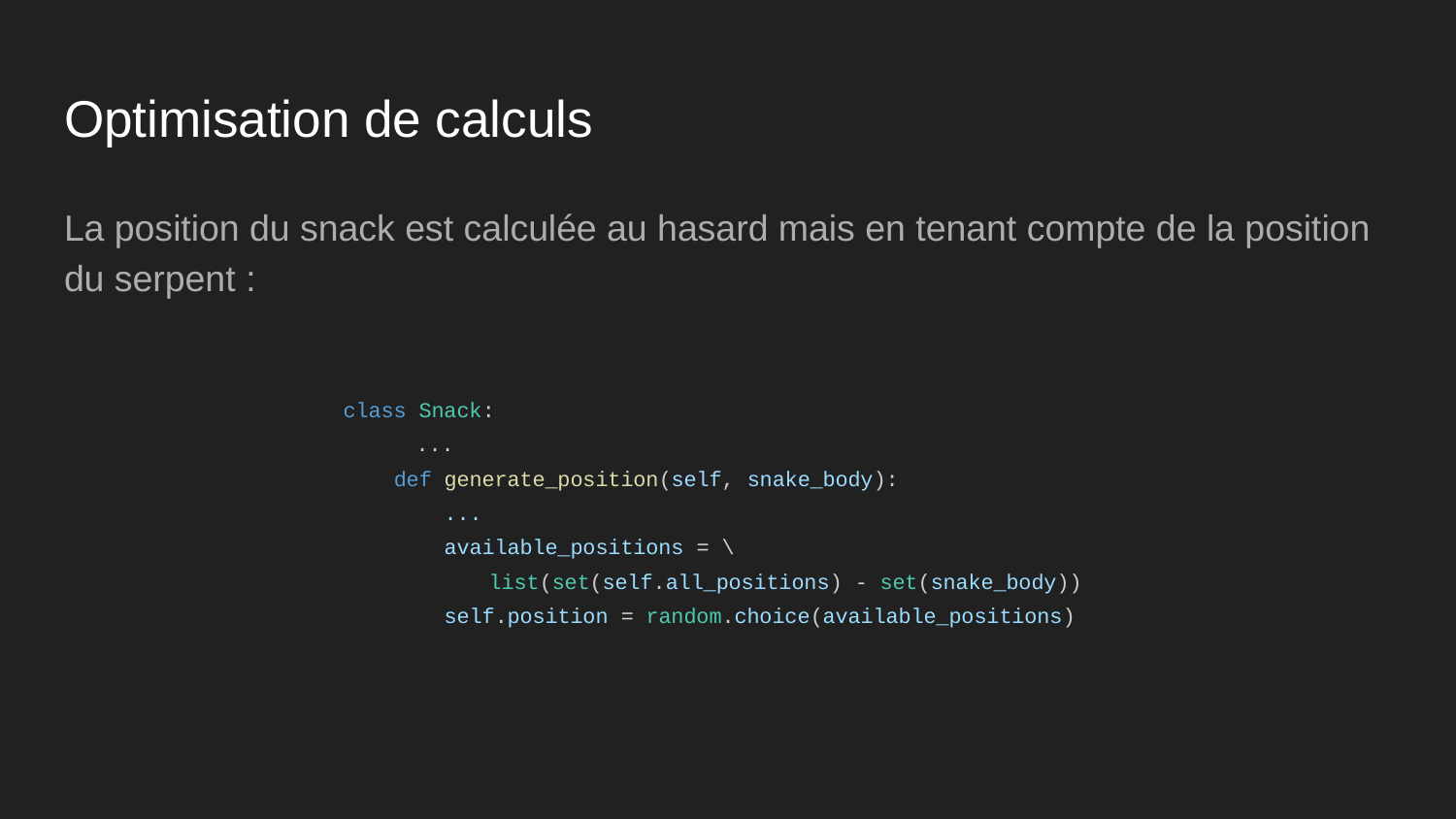

# Optimisation de calculs
La position du snack est calculée au hasard mais en tenant compte de la position du serpent :

class Snack:
...
    def generate_position(self, snake_body):
        ...
        available_positions = \
list(set(self.all_positions) - set(snake_body))
        self.position = random.choice(available_positions)